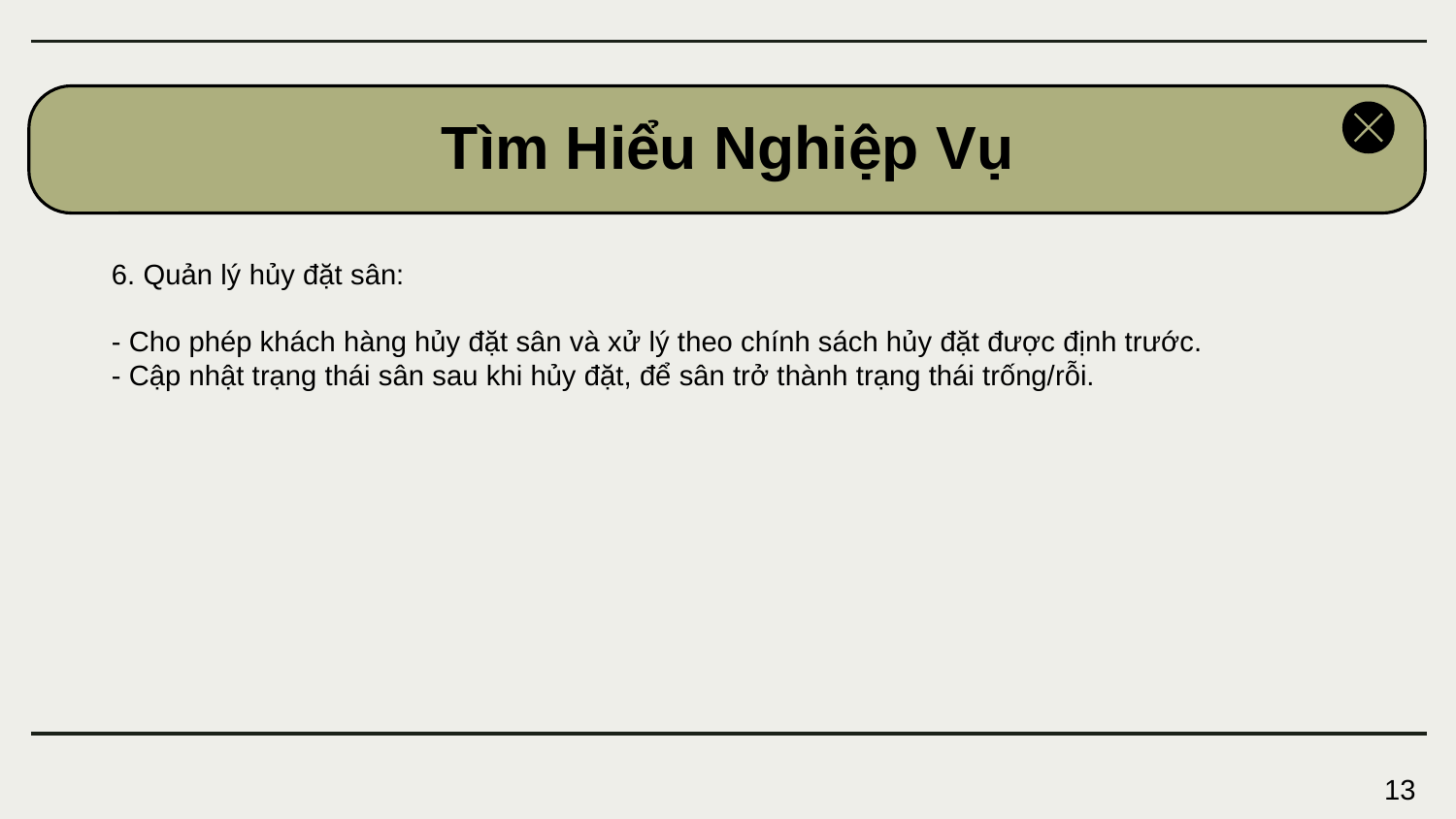

# Tìm Hiểu Nghiệp Vụ
6. Quản lý hủy đặt sân:

- Cho phép khách hàng hủy đặt sân và xử lý theo chính sách hủy đặt được định trước.
- Cập nhật trạng thái sân sau khi hủy đặt, để sân trở thành trạng thái trống/rỗi.
13